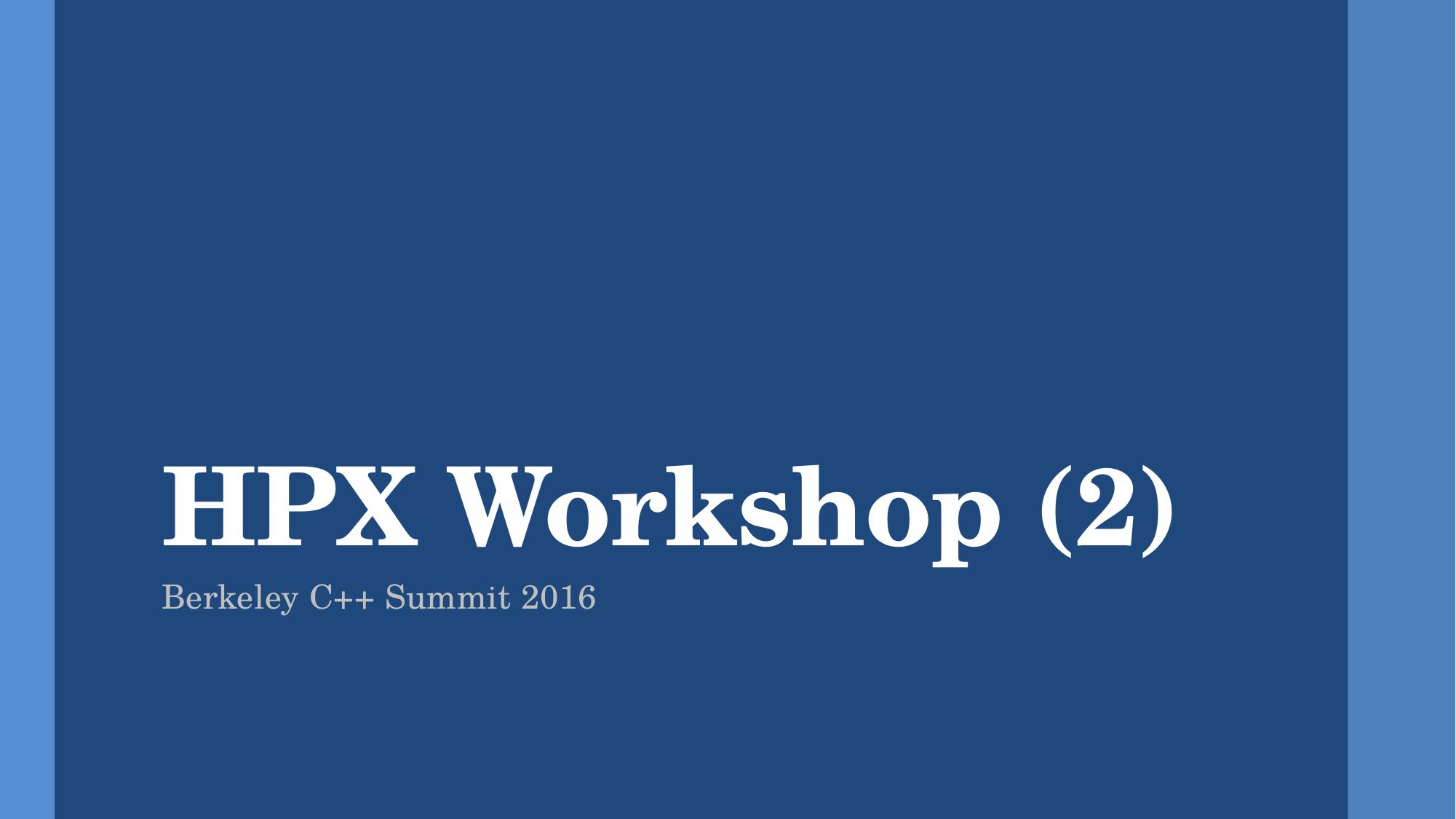

# HPX Workshop (2)
Berkeley C++ Summit 2016